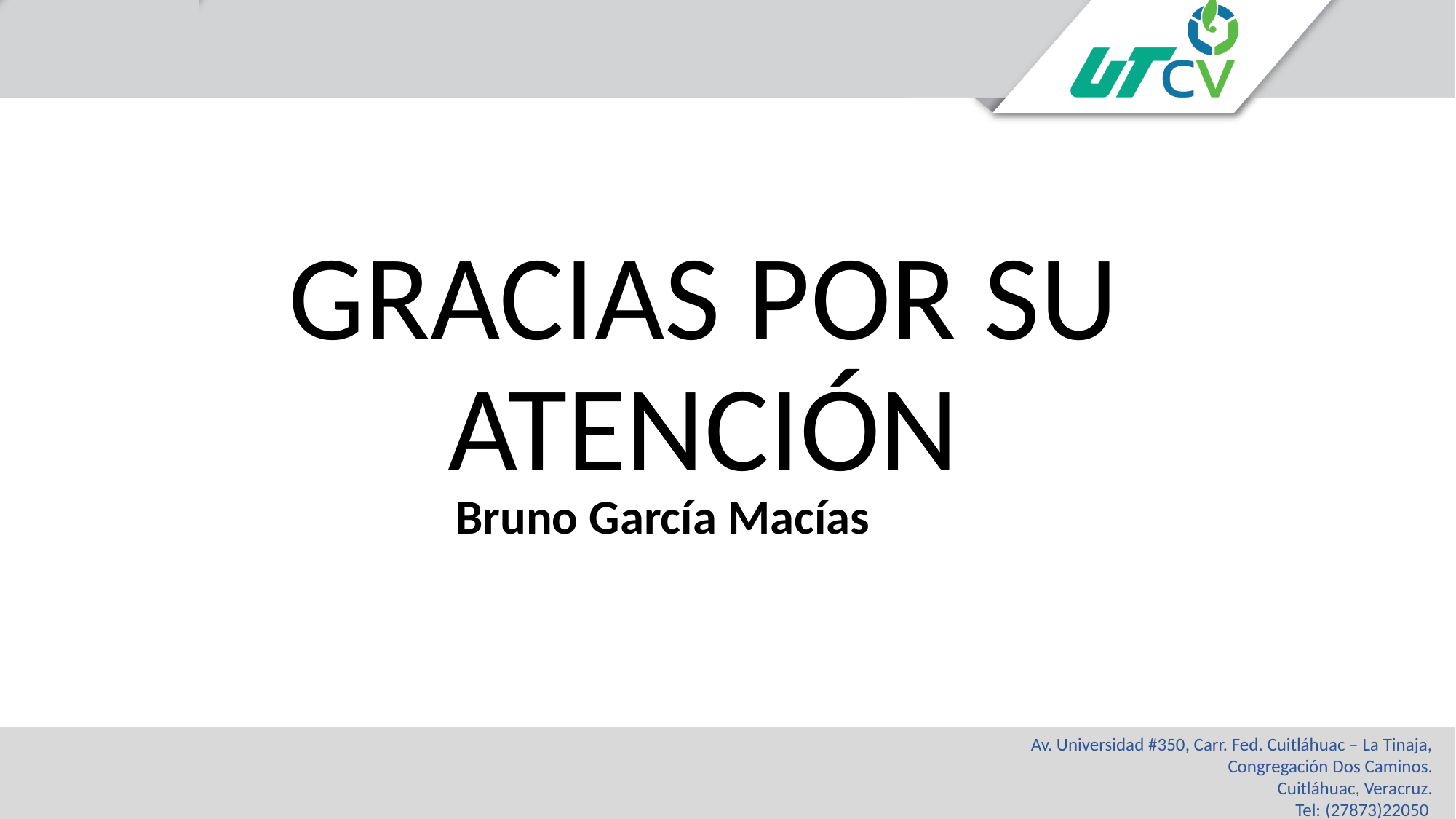

# GRACIAS POR SU ATENCIÓN
Bruno García Macías